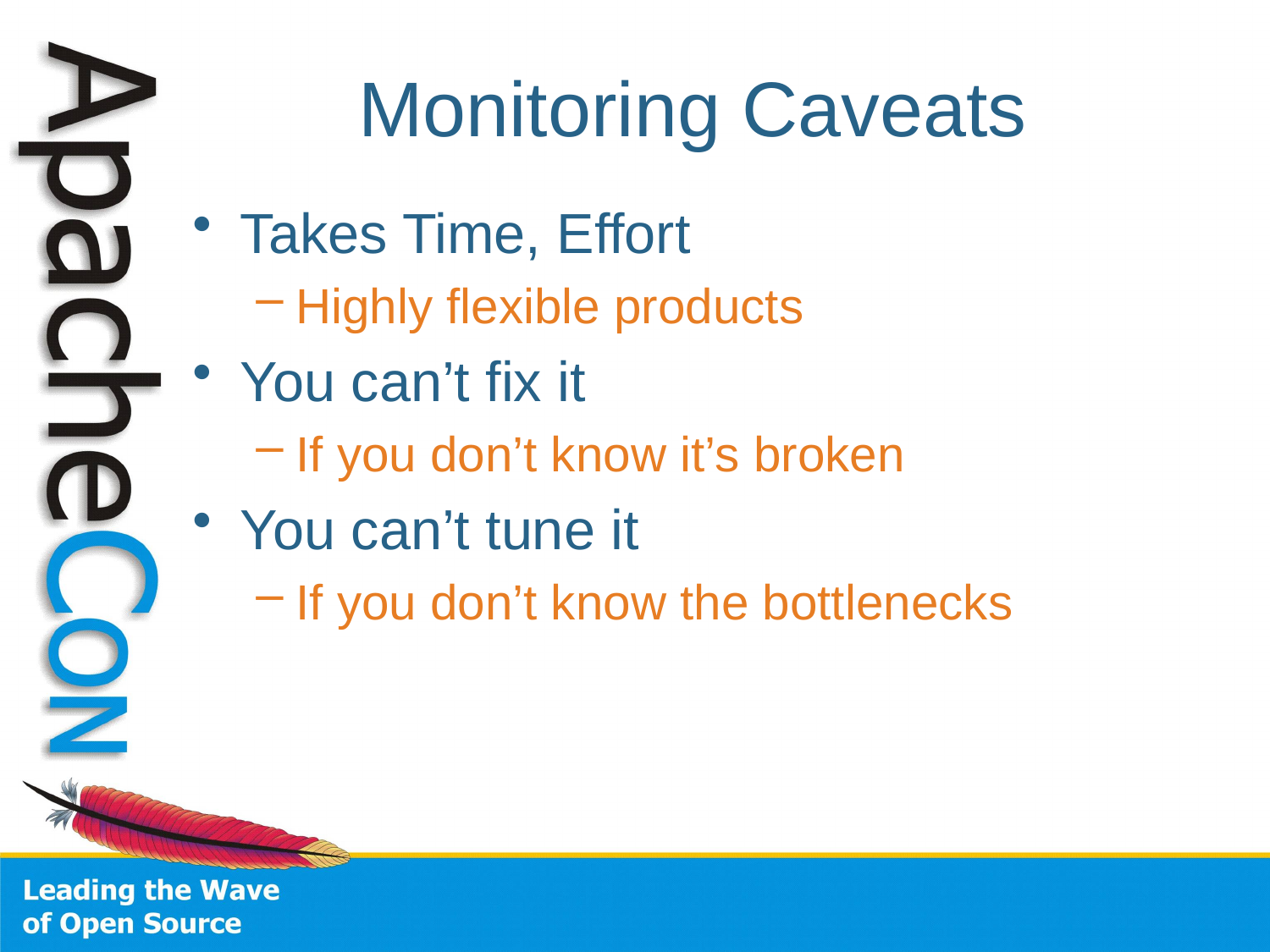

# Monitoring Caveats
Takes Time, Effort
Highly flexible products
You can’t fix it
If you don’t know it’s broken
You can’t tune it
If you don’t know the bottlenecks